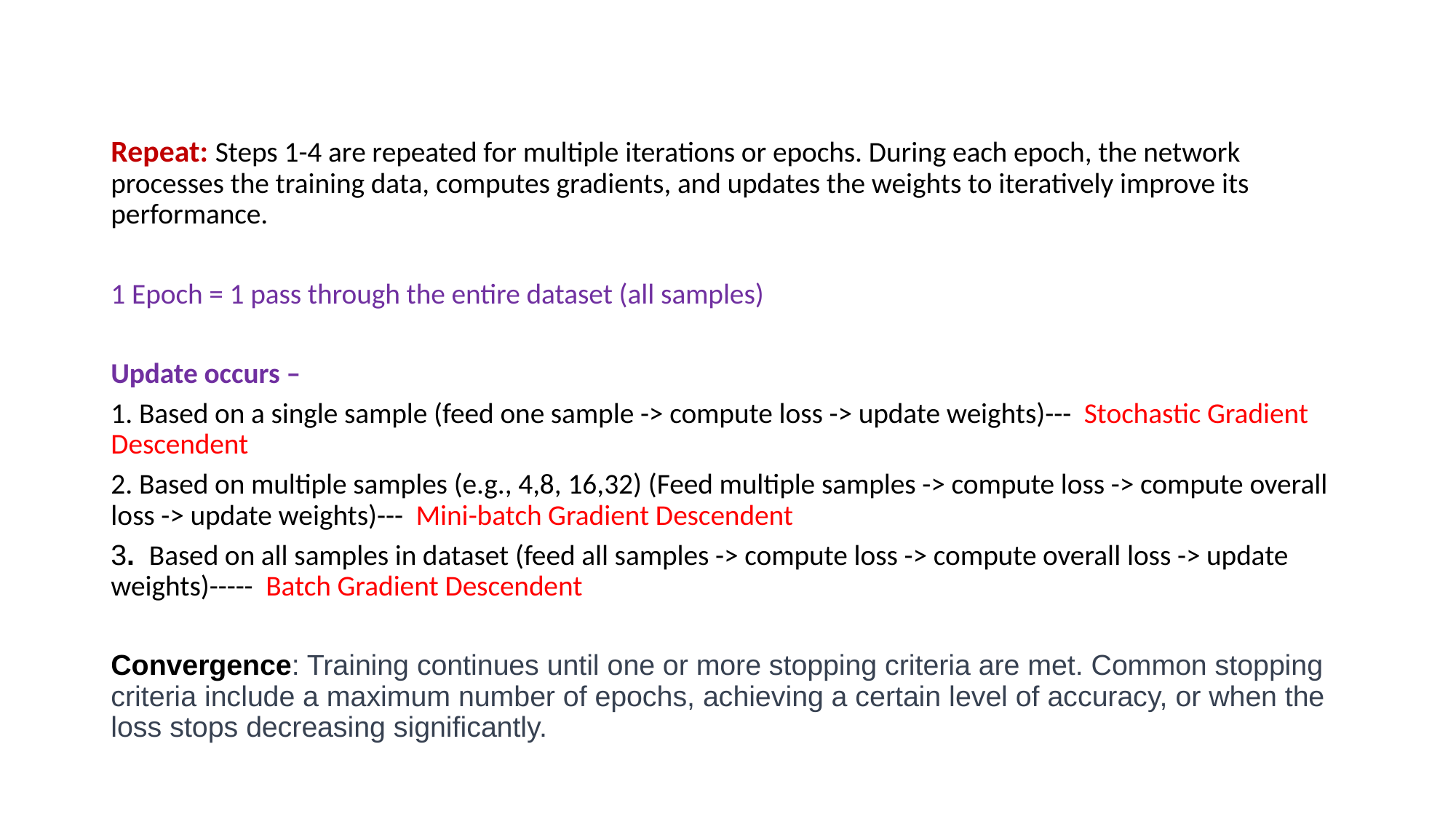

Repeat: Steps 1-4 are repeated for multiple iterations or epochs. During each epoch, the network processes the training data, computes gradients, and updates the weights to iteratively improve its performance.

1 Epoch = 1 pass through the entire dataset (all samples)

Update occurs –
1. Based on a single sample (feed one sample -> compute loss -> update weights)---  Stochastic Gradient Descendent
2. Based on multiple samples (e.g., 4,8, 16,32) (Feed multiple samples -> compute loss -> compute overall loss -> update weights)---  Mini-batch Gradient Descendent
3.  Based on all samples in dataset (feed all samples -> compute loss -> compute overall loss -> update weights)-----  Batch Gradient Descendent

Convergence: Training continues until one or more stopping criteria are met. Common stopping criteria include a maximum number of epochs, achieving a certain level of accuracy, or when the loss stops decreasing significantly.